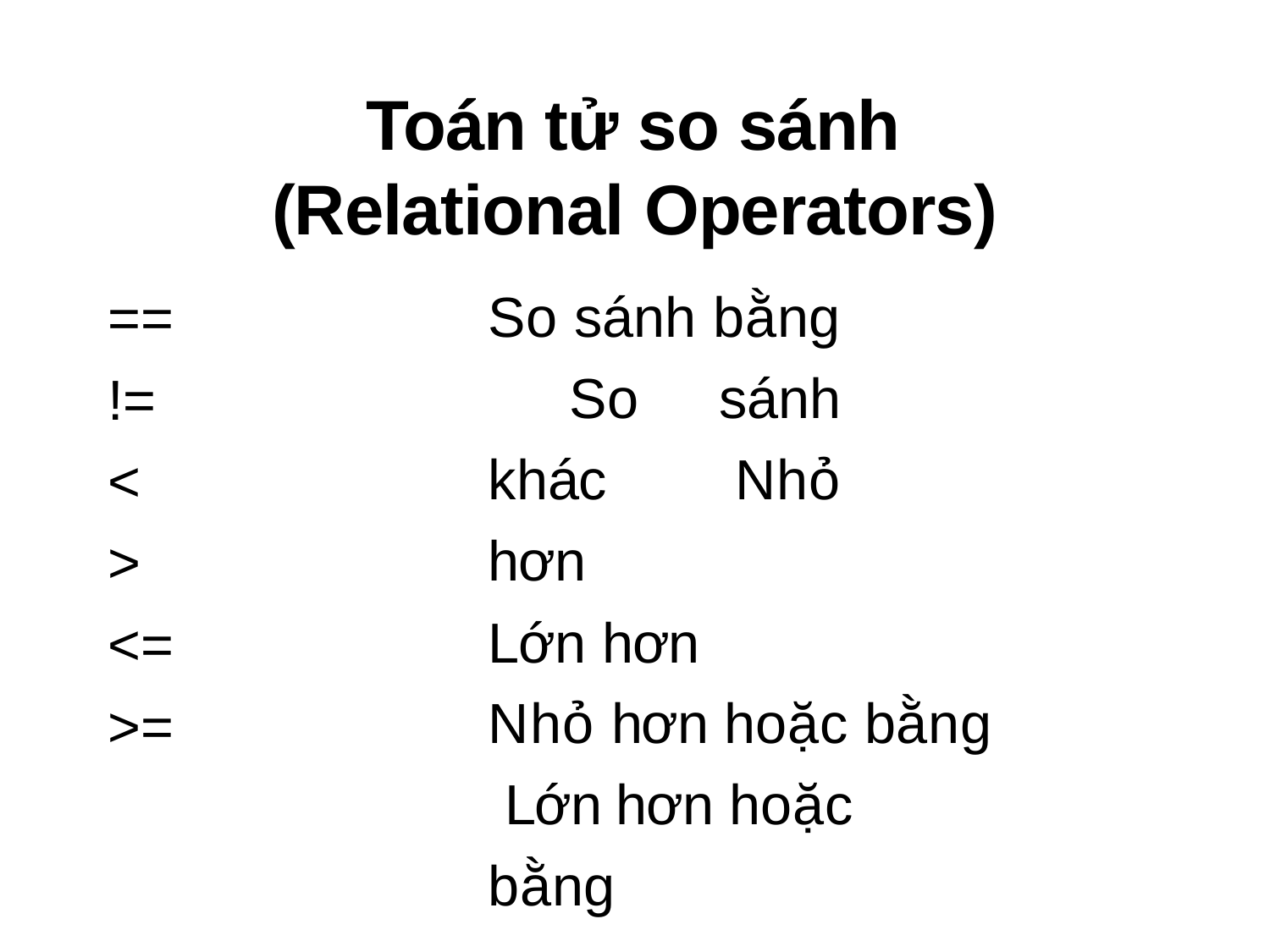

# Toán tử so sánh  (Relational Operators)
==
!=
<
>
<=
>=
So sánh bằng  So sánh khác  Nhỏ hơn
Lớn hơn
Nhỏ hơn hoặc bằng  Lớn hơn hoặc bằng